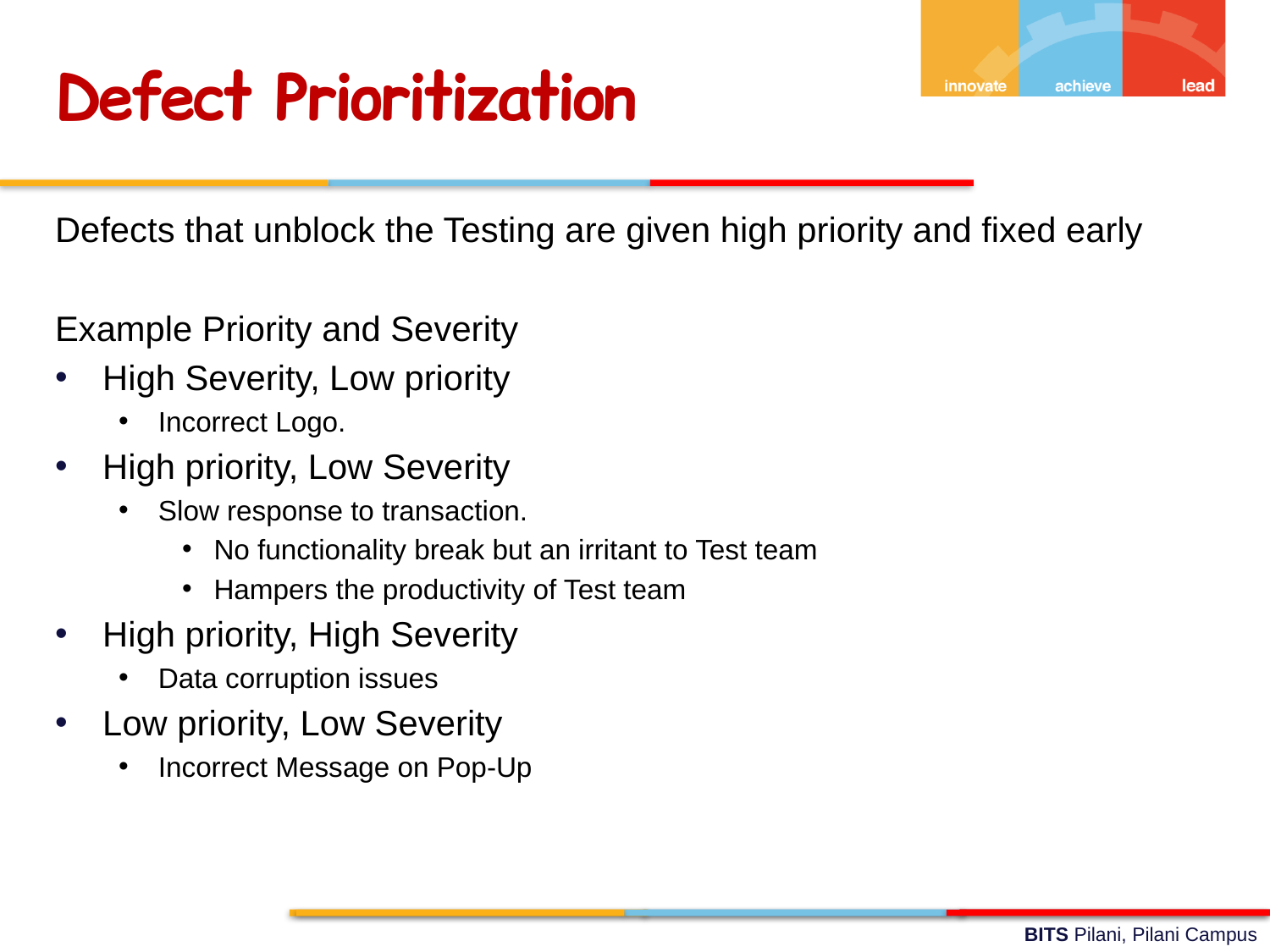

Defect Prioritization
Defects that unblock the Testing are given high priority and fixed early

Example Priority and Severity
High Severity, Low priority
Incorrect Logo.
High priority, Low Severity
Slow response to transaction.
No functionality break but an irritant to Test team
Hampers the productivity of Test team
High priority, High Severity
Data corruption issues
Low priority, Low Severity
Incorrect Message on Pop-Up